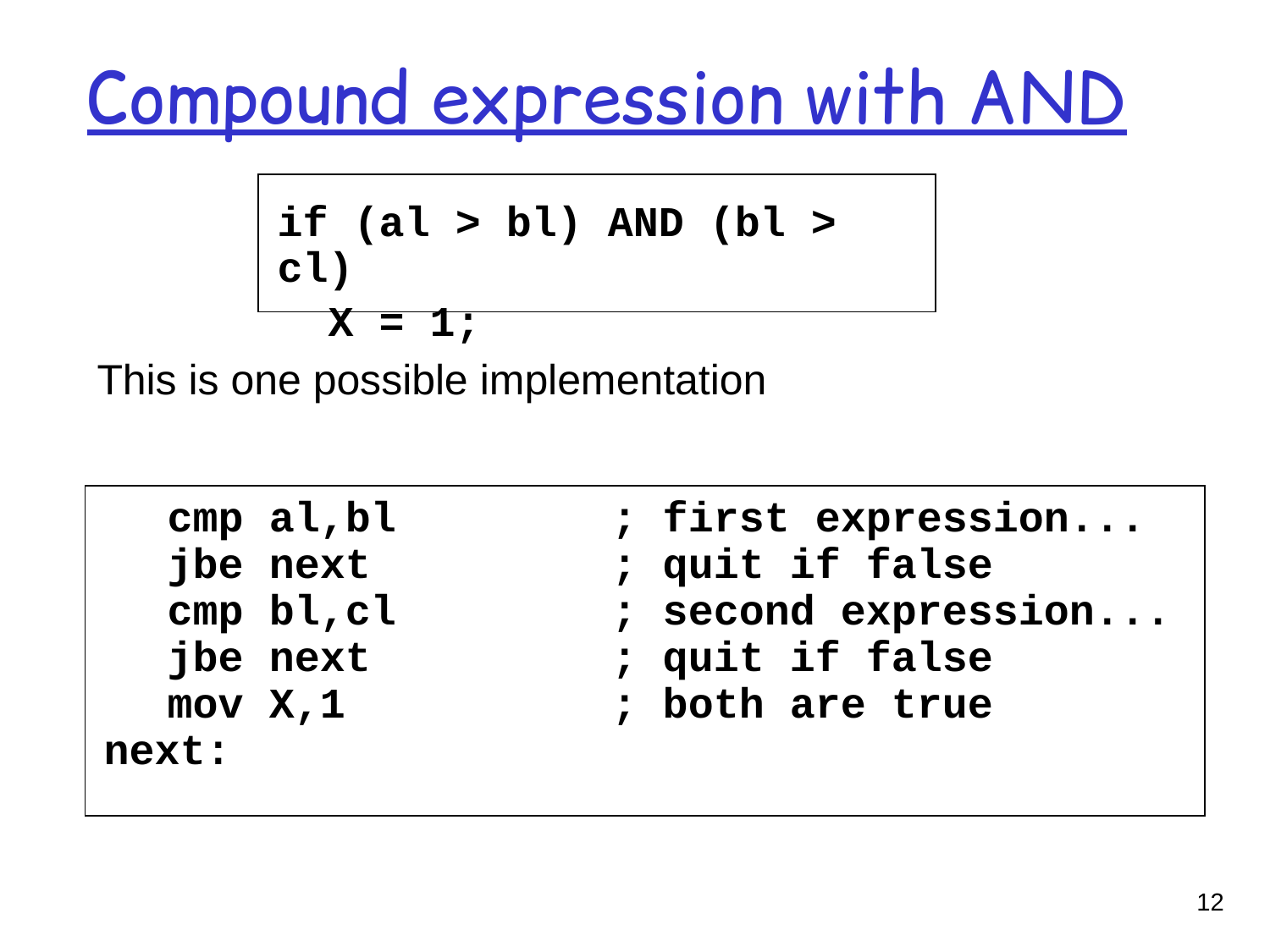

Compound expression with AND
if (al > bl) AND (bl > cl)
  X = 1;

This is one possible implementation
	cmp al,bl	; first expression...
	jbe next	; quit if false
	cmp bl,cl	; second expression...
	jbe next	; quit if false
	mov X,1	; both are true
next:
12